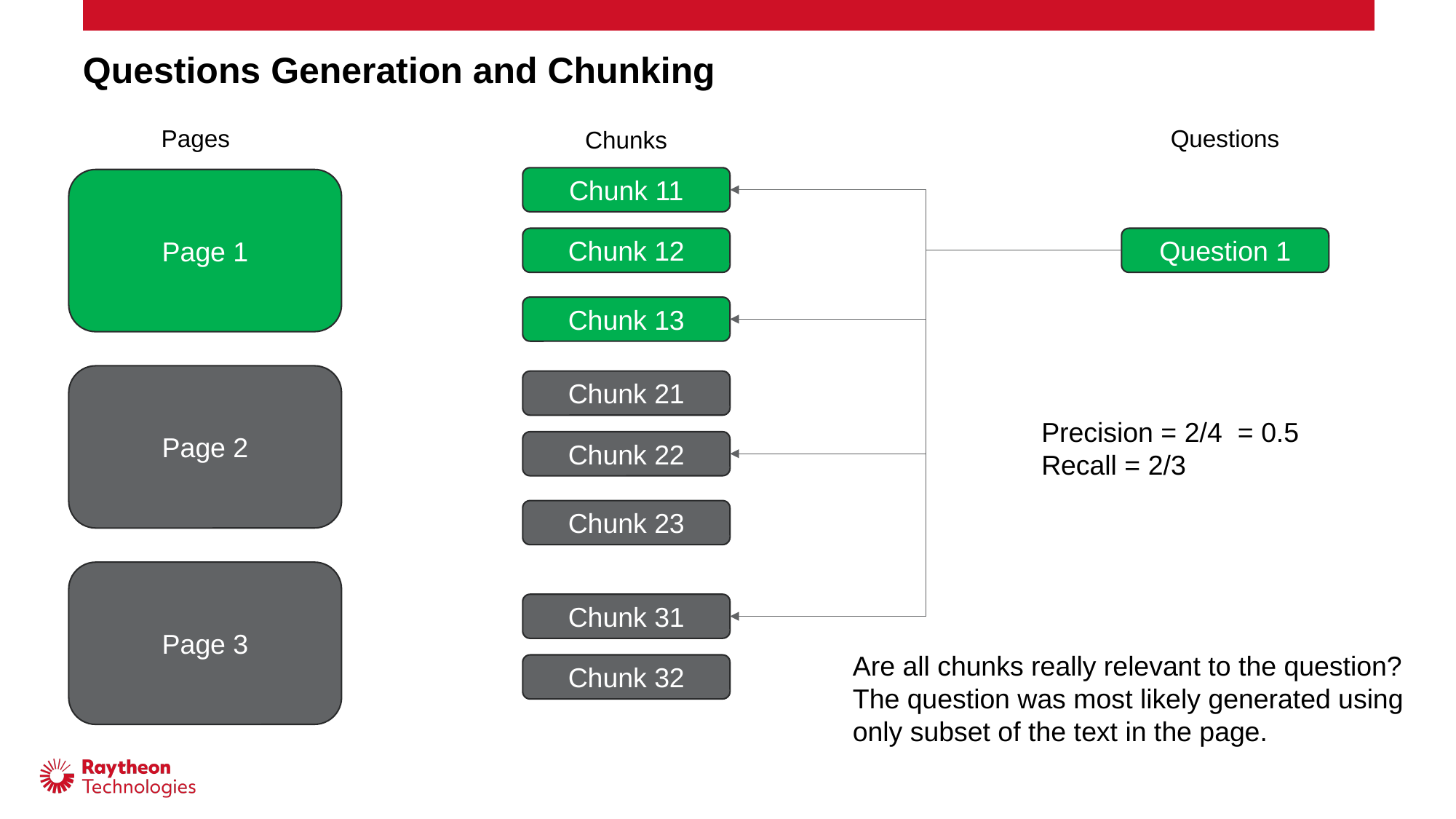

# Questions Generation and Chunking
Pages
Questions
Chunks
Chunk 11
Page 1
Page 2
Page 3
Question 1
Chunk 12
Chunk 13
Chunk 21
Precision = 2/4  = 0.5
Recall = 2/3
Chunk 22
Chunk 23
Chunk 31
Are all chunks really relevant to the question?
The question was most likely generated using only subset of the text in the page.
Chunk 32